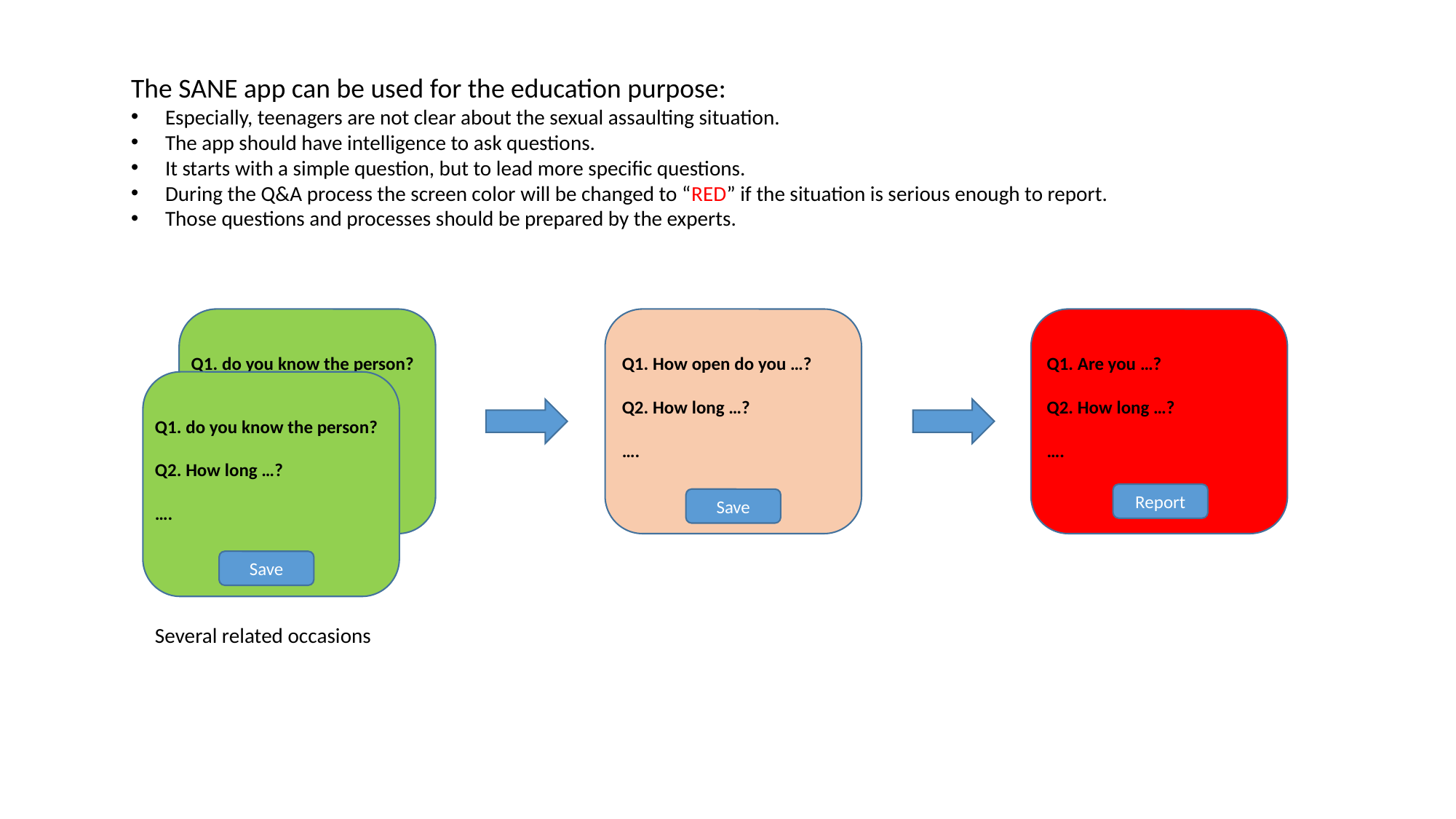

The SANE app can be used for the education purpose:
Especially, teenagers are not clear about the sexual assaulting situation.
The app should have intelligence to ask questions.
It starts with a simple question, but to lead more specific questions.
During the Q&A process the screen color will be changed to “RED” if the situation is serious enough to report.
Those questions and processes should be prepared by the experts.

Q1. do you know the person?

Q2. How long …?

….
Q1. How open do you …?

Q2. How long …?

….
Q1. Are you …?

Q2. How long …?

….

Q1. do you know the person?

Q2. How long …?

….
Report
Save
Save
Save
Several related occasions